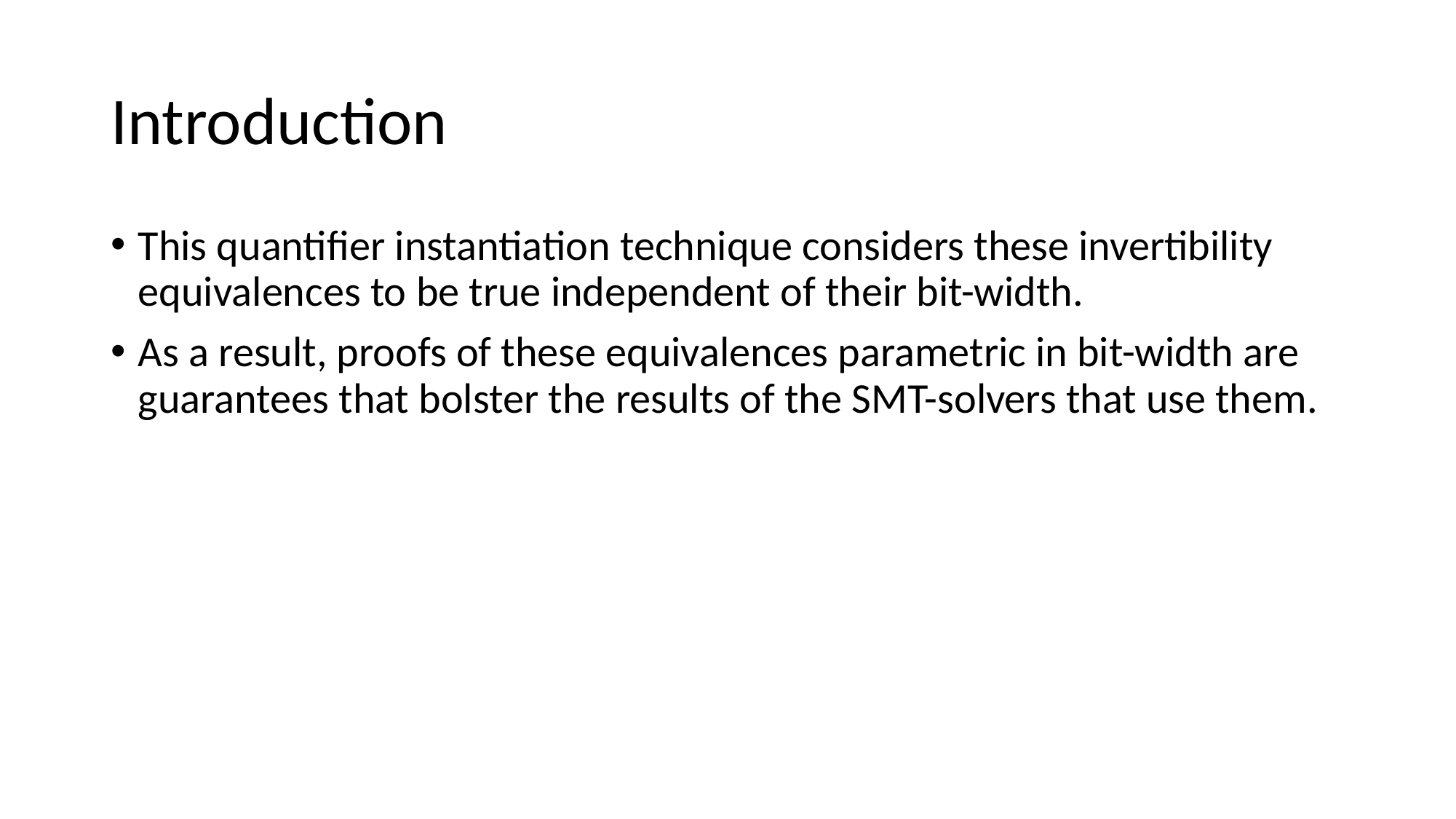

# Introduction
This quantifier instantiation technique considers these invertibility equivalences to be true independent of their bit-width.
As a result, proofs of these equivalences parametric in bit-width are guarantees that bolster the results of the SMT-solvers that use them.